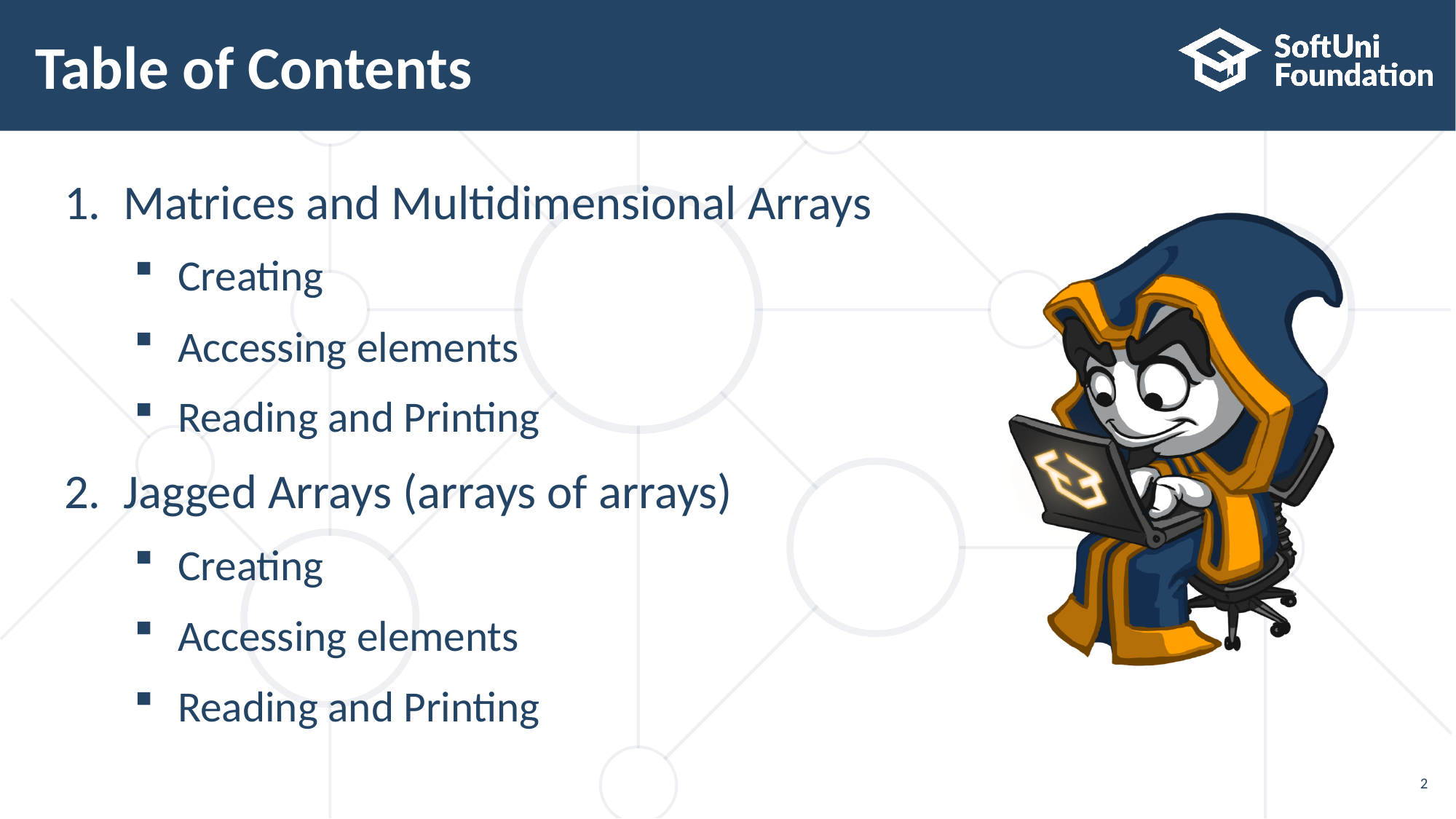

# Table of Contents
Matrices and Multidimensional Arrays
Creating
Accessing elements
Reading and Printing
Jagged Arrays (arrays of arrays)
Creating
Accessing elements
Reading and Printing
2